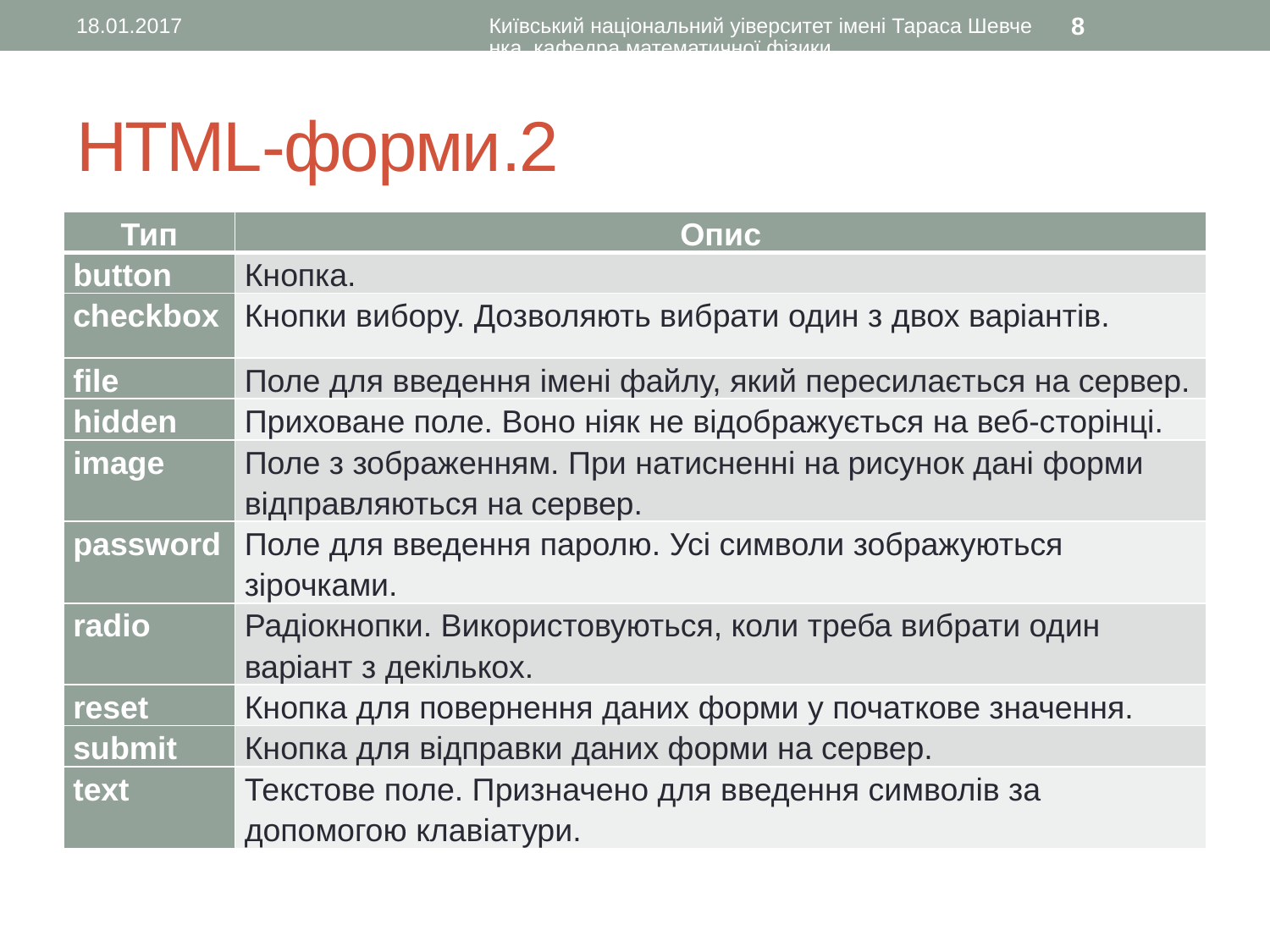

18.01.2017
Київський національний уіверситет імені Тараса Шевченка, кафедра математичної фізики
8
# HTML-форми.2
| Тип | Опис |
| --- | --- |
| button | Кнопка. |
| checkbox | Кнопки вибору. Дозволяють вибрати один з двох варіантів. |
| file | Поле для введення імені файлу, який пересилається на сервер. |
| hidden | Приховане поле. Воно ніяк не відображується на веб-сторінці. |
| image | Поле з зображенням. При натисненні на рисунок дані форми відправляються на сервер. |
| password | Поле для введення паролю. Усі символи зображуються зірочками. |
| radio | Радіокнопки. Використовуються, коли треба вибрати один варіант з декількох. |
| reset | Кнопка для повернення даних форми у початкове значення. |
| submit | Кнопка для відправки даних форми на сервер. |
| text | Текстове поле. Призначено для введення символів за допомогою клавіатури. |